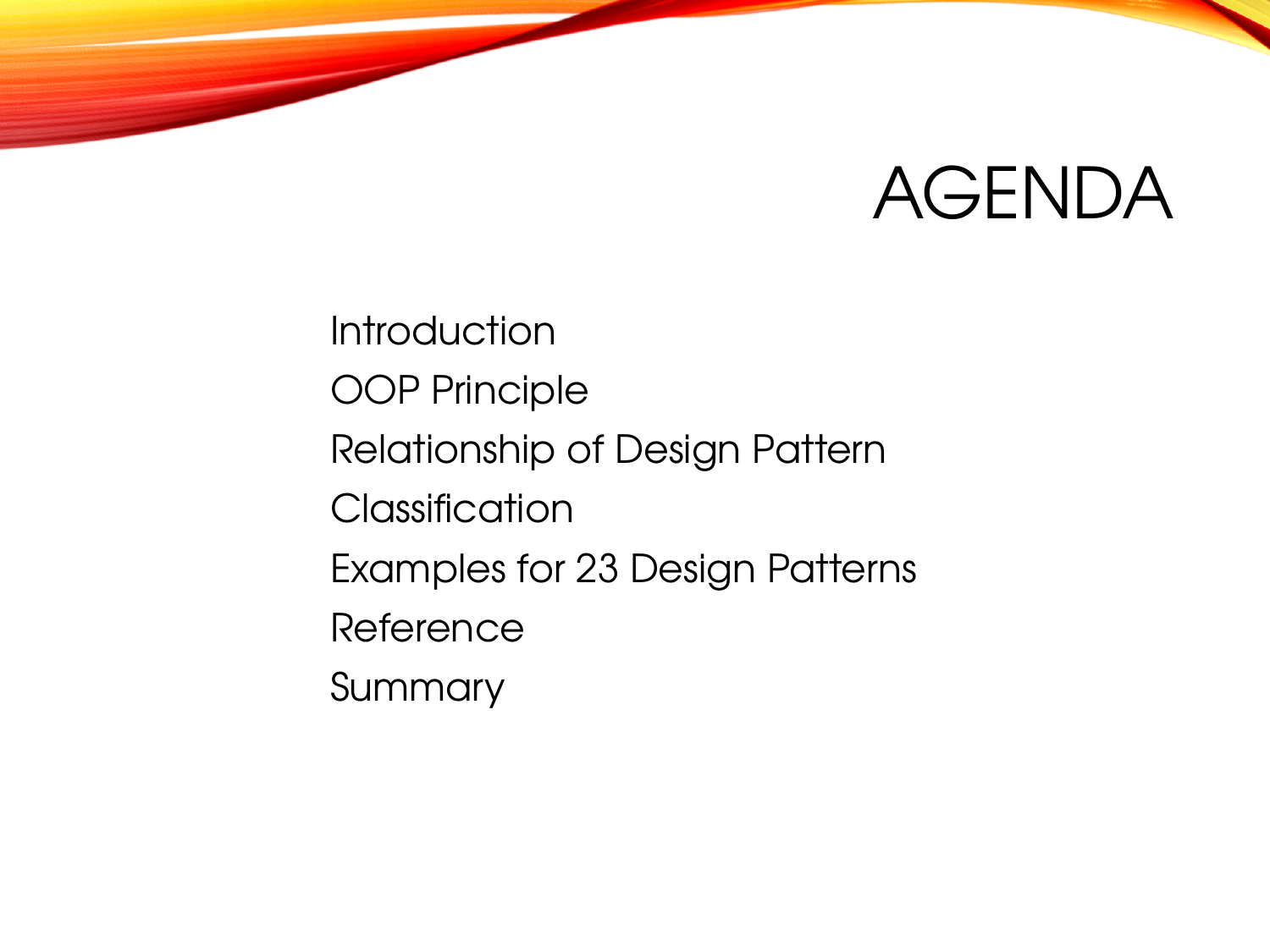

# Agenda
Introduction
OOP Principle
Relationship of Design Pattern
Classification
Examples for 23 Design Patterns
Reference
Summary